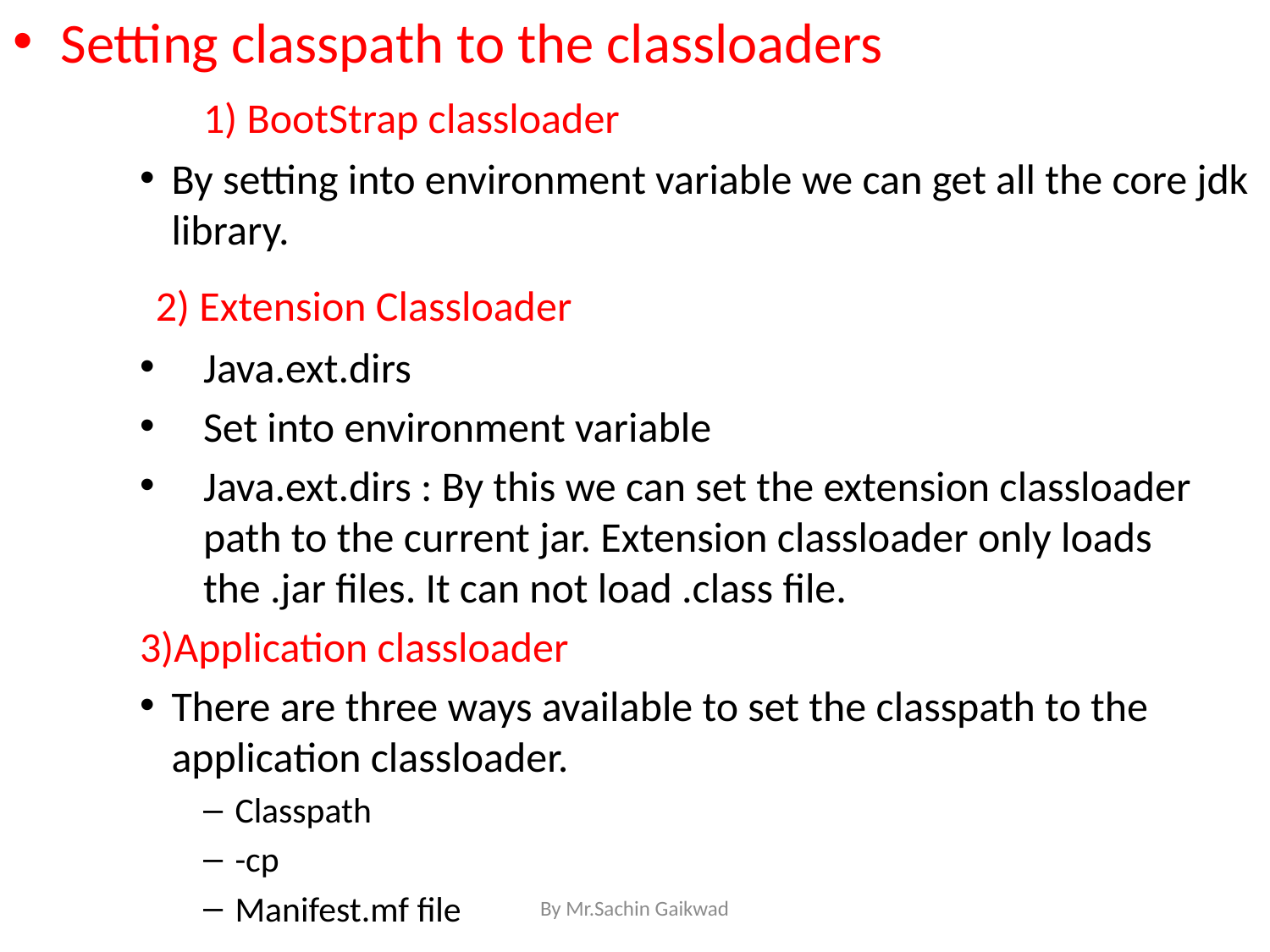

Setting classpath to the classloaders
	1) BootStrap classloader
By setting into environment variable we can get all the core jdk library.
	2) Extension Classloader
Java.ext.dirs
Set into environment variable
Java.ext.dirs : By this we can set the extension classloader path to the current jar. Extension classloader only loads the .jar files. It can not load .class file.
3)Application classloader
There are three ways available to set the classpath to the application classloader.
Classpath
-cp
Manifest.mf file

By Mr.Sachin Gaikwad